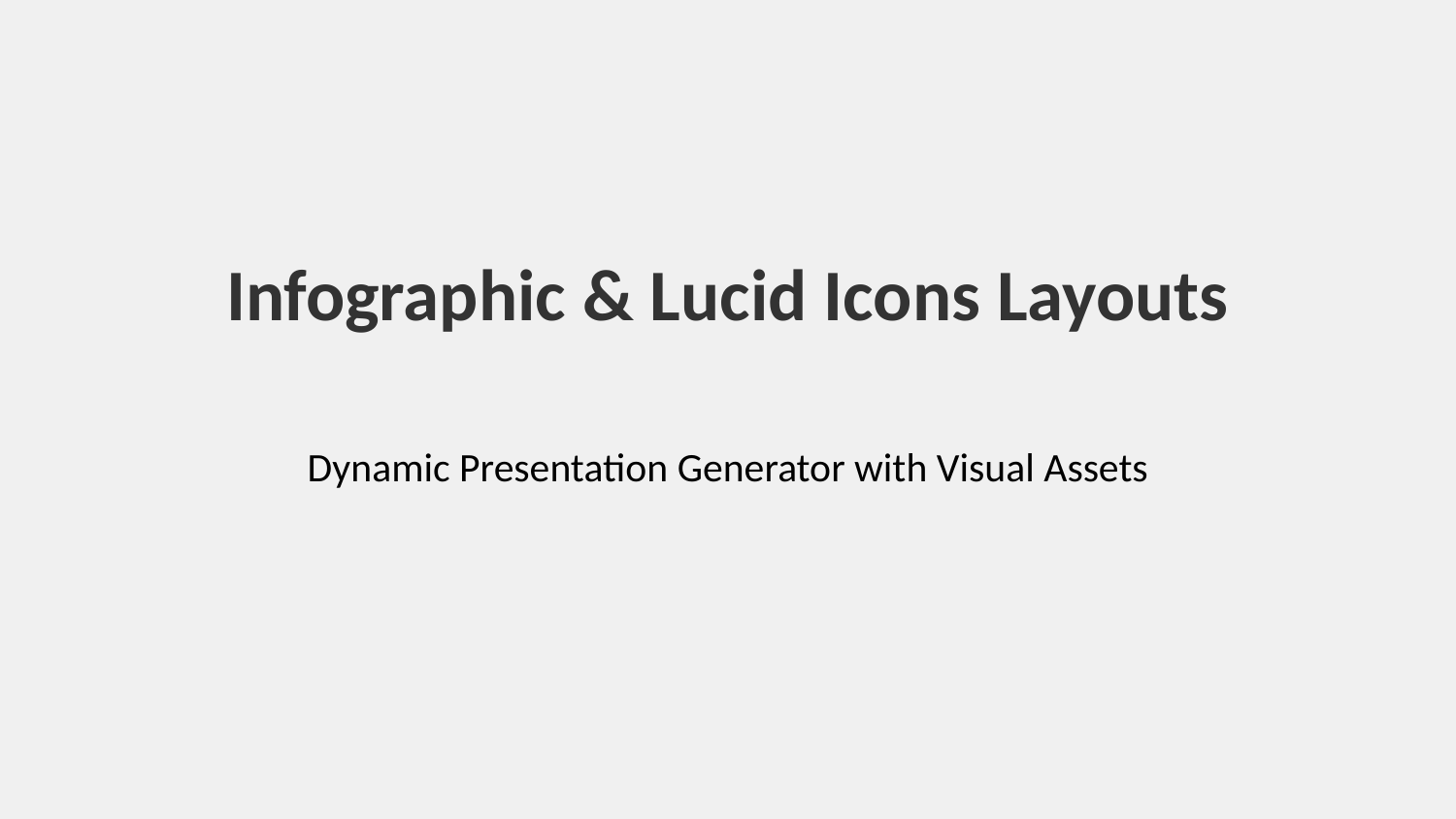

Infographic & Lucid Icons Layouts
Dynamic Presentation Generator with Visual Assets